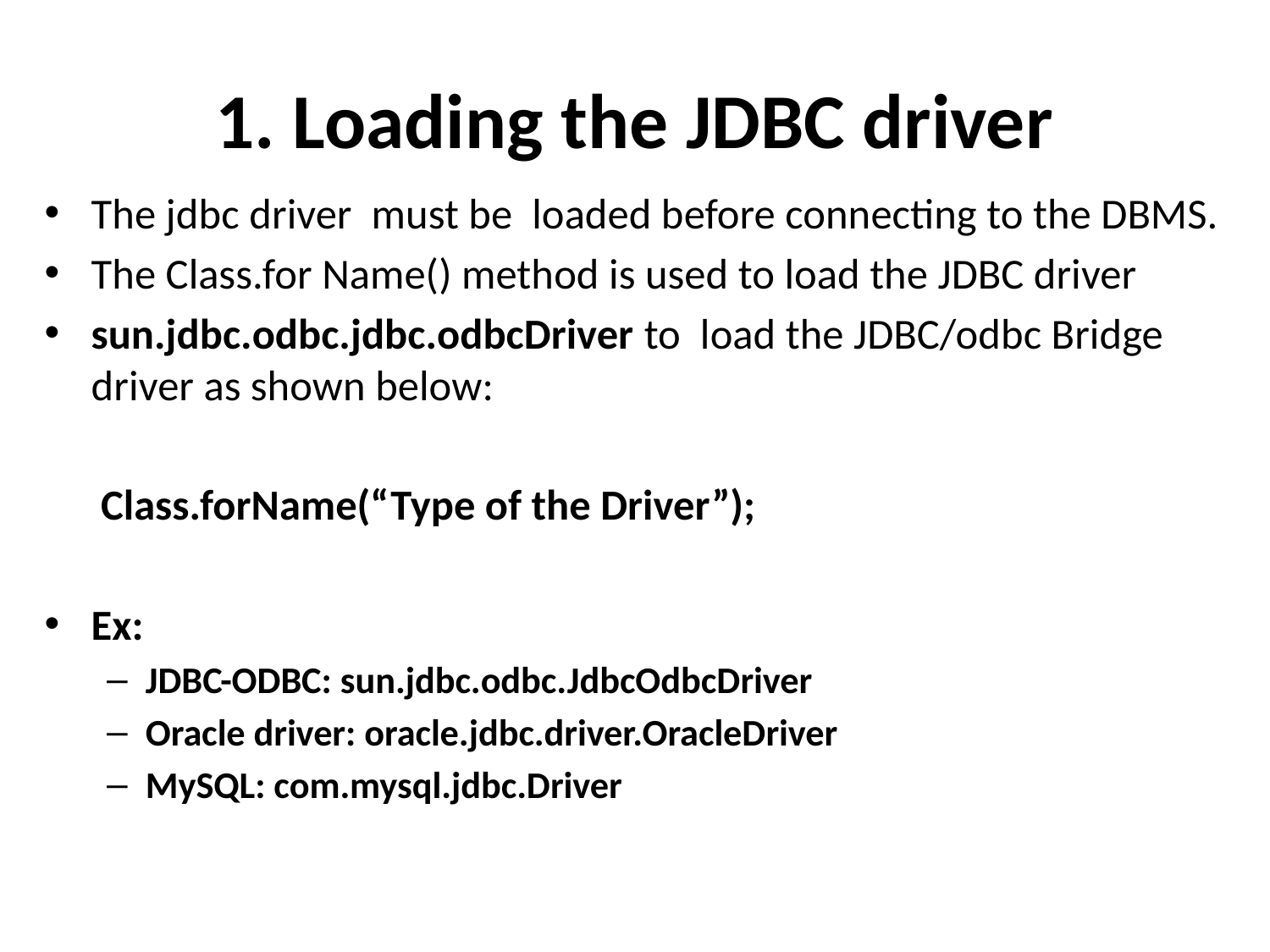

# 1. Loading the JDBC driver
The jdbc driver  must be  loaded before connecting to the DBMS.
The Class.for Name() method is used to load the JDBC driver
sun.jdbc.odbc.jdbc.odbcDriver to  load the JDBC/odbc Bridge  driver as shown below:

	 Class.forName(“Type of the Driver”);

Ex:
JDBC-ODBC: sun.jdbc.odbc.JdbcOdbcDriver
Oracle driver: oracle.jdbc.driver.OracleDriver
MySQL: com.mysql.jdbc.Driver